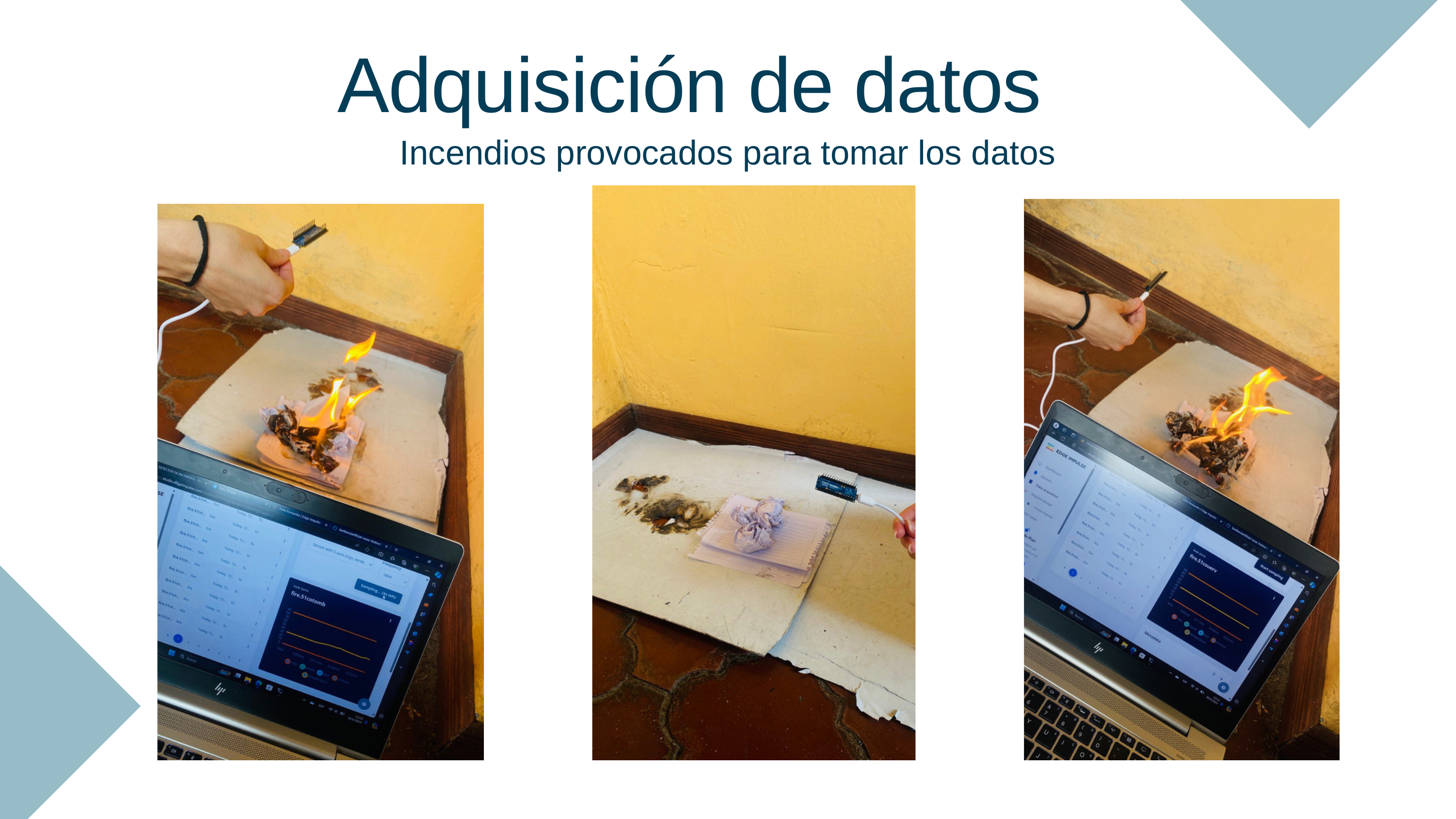

Adquisición de datos
Incendios provocados para tomar los datos